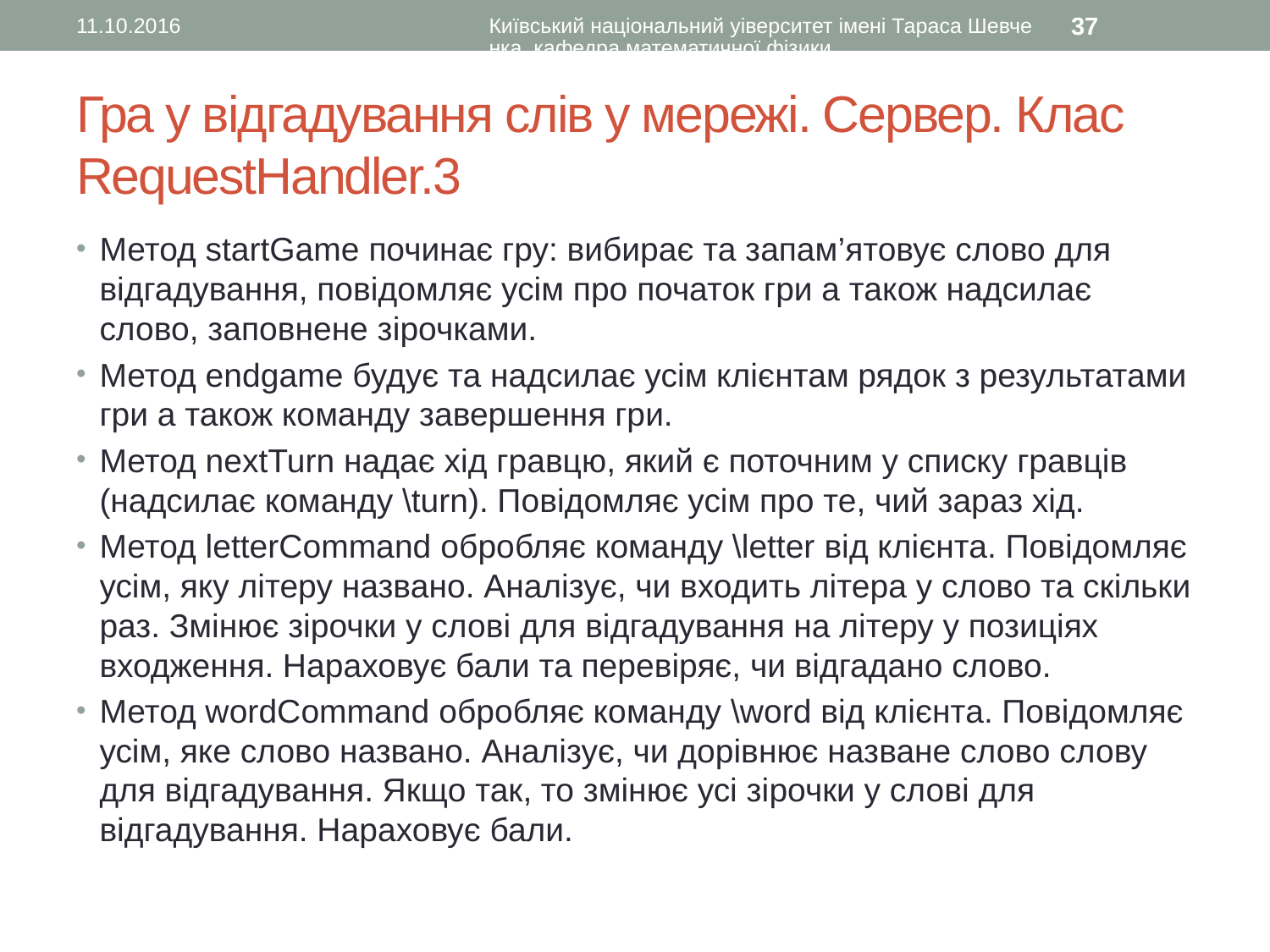

11.10.2016
Київський національний уіверситет імені Тараса Шевченка, кафедра математичної фізики
37
# Гра у відгадування слів у мережі. Сервер. Клас RequestHandler.3
Метод startGame починає гру: вибирає та запам’ятовує слово для відгадування, повідомляє усім про початок гри а також надсилає слово, заповнене зірочками.
Метод endgame будує та надсилає усім клієнтам рядок з результатами гри а також команду завершення гри.
Метод nextTurn надає хід гравцю, який є поточним у списку гравців (надсилає команду \turn). Повідомляє усім про те, чий зараз хід.
Метод letterCommand обробляє команду \letter від клієнта. Повідомляє усім, яку літеру названо. Аналізує, чи входить літера у слово та скільки раз. Змінює зірочки у слові для відгадування на літеру у позиціях входження. Нараховує бали та перевіряє, чи відгадано слово.
Метод wordCommand обробляє команду \word від клієнта. Повідомляє усім, яке слово названо. Аналізує, чи дорівнює назване слово слову для відгадування. Якщо так, то змінює усі зірочки у слові для відгадування. Нараховує бали.